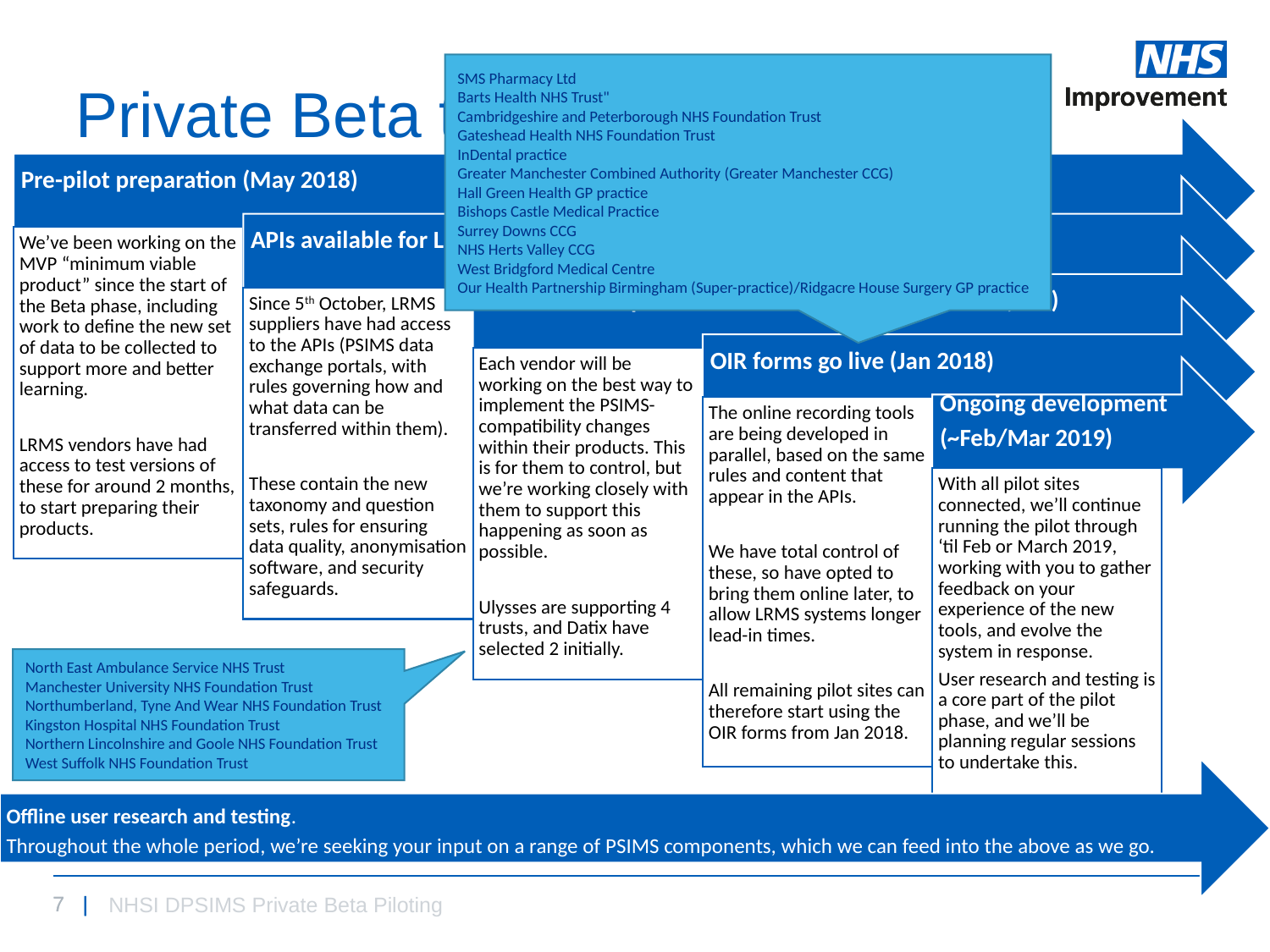

Pre-pilot preparation (May 2018)
We’ve been working on the MVP “minimum viable product” since the start of the Beta phase, including work to define the new set of data to be collected to support more and better learning.

LRMS vendors have had access to test versions of these for around 2 months, to start preparing their products.
APIs available for LRMS vendors (Nov 2018)
Since 5th October, LRMS suppliers have had access to the APIs (PSIMS data exchange portals, with rules governing how and what data can be transferred within them).

These contain the new taxonomy and question sets, rules for ensuring data quality, anonymisation software, and security safeguards.
LRMS vendors provide PSIMS-compatible products (TBC)
Each vendor will be working on the best way to implement the PSIMS-compatibility changes within their products. This is for them to control, but we’re working closely with them to support this happening as soon as possible.

Ulysses are supporting 4 trusts, and Datix have selected 2 initially.
OIR forms go live (Jan 2018)
The online recording tools are being developed in parallel, based on the same rules and content that appear in the APIs.

We have total control of these, so have opted to bring them online later, to allow LRMS systems longer lead-in times.

All remaining pilot sites can therefore start using the OIR forms from Jan 2018.
Ongoing development
(~Feb/Mar 2019)
With all pilot sites connected, we’ll continue running the pilot through ‘til Feb or March 2019, working with you to gather feedback on your experience of the new tools, and evolve the system in response.
User research and testing is a core part of the pilot phase, and we’ll be planning regular sessions to undertake this.
SMS Pharmacy Ltd
Barts Health NHS Trust"
Cambridgeshire and Peterborough NHS Foundation Trust
Gateshead Health NHS Foundation Trust
InDental practice
Greater Manchester Combined Authority (Greater Manchester CCG)
Hall Green Health GP practice
Bishops Castle Medical Practice
Surrey Downs CCG
NHS Herts Valley CCG
West Bridgford Medical Centre
Our Health Partnership Birmingham (Super-practice)/Ridgacre House Surgery GP practice
# Private Beta timelines
North East Ambulance Service NHS Trust
Manchester University NHS Foundation Trust
Northumberland, Tyne And Wear NHS Foundation Trust
Kingston Hospital NHS Foundation Trust
Northern Lincolnshire and Goole NHS Foundation Trust
West Suffolk NHS Foundation Trust

Offline user research and testing.
Throughout the whole period, we’re seeking your input on a range of PSIMS components, which we can feed into the above as we go.
NHSI DPSIMS Private Beta Piloting